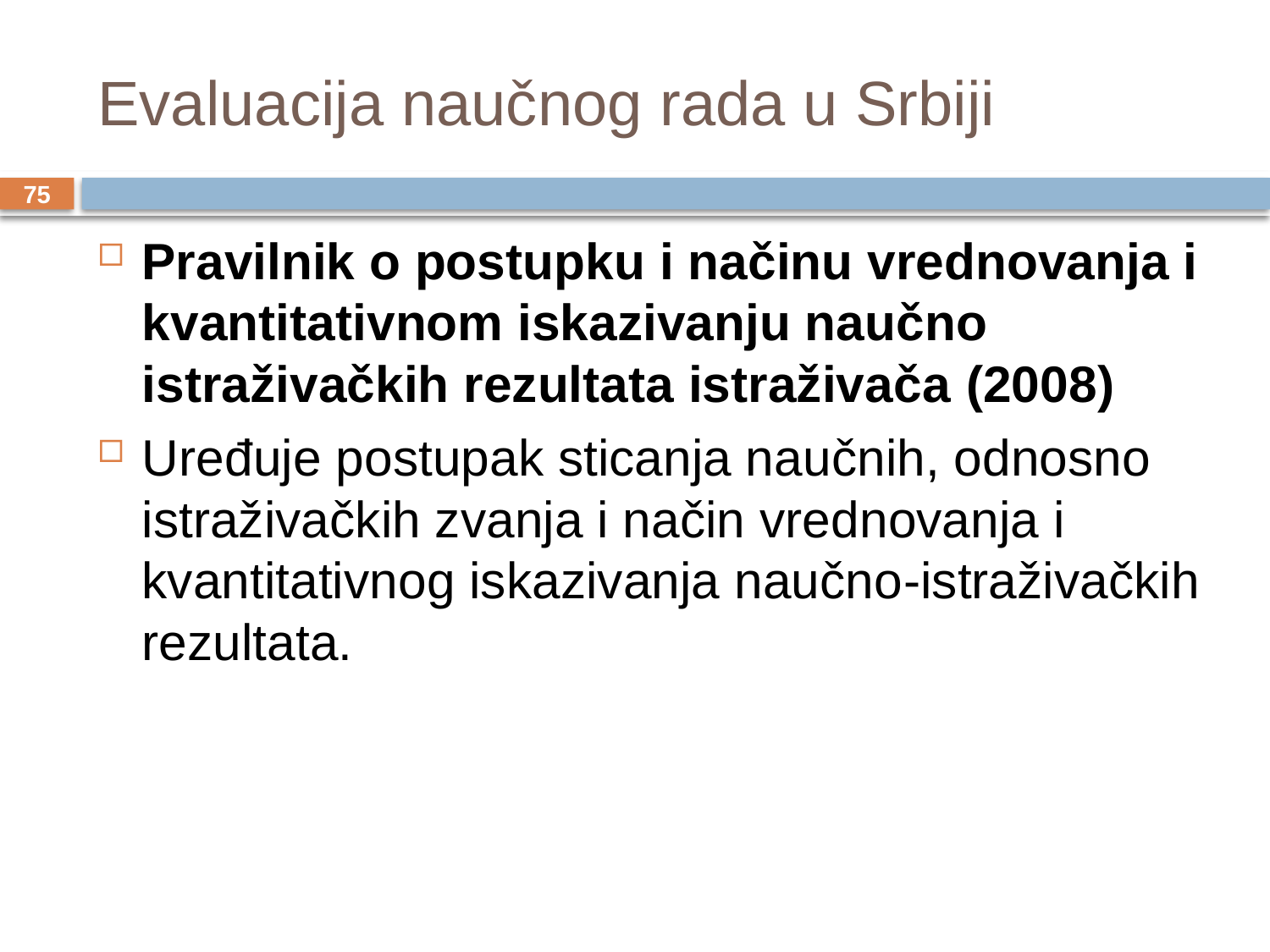

# Evaluacija naučnog rada u Srbiji
75
Pravilnik o postupku i načinu vrednovanja i kvantitativnom iskazivanju naučno istraživačkih rezultata istraživača (2008)
Uređuje postupak sticanja naučnih, odnosno istraživačkih zvanja i način vrednovanja i kvantitativnog iskazivanja naučno-istraživačkih rezultata.